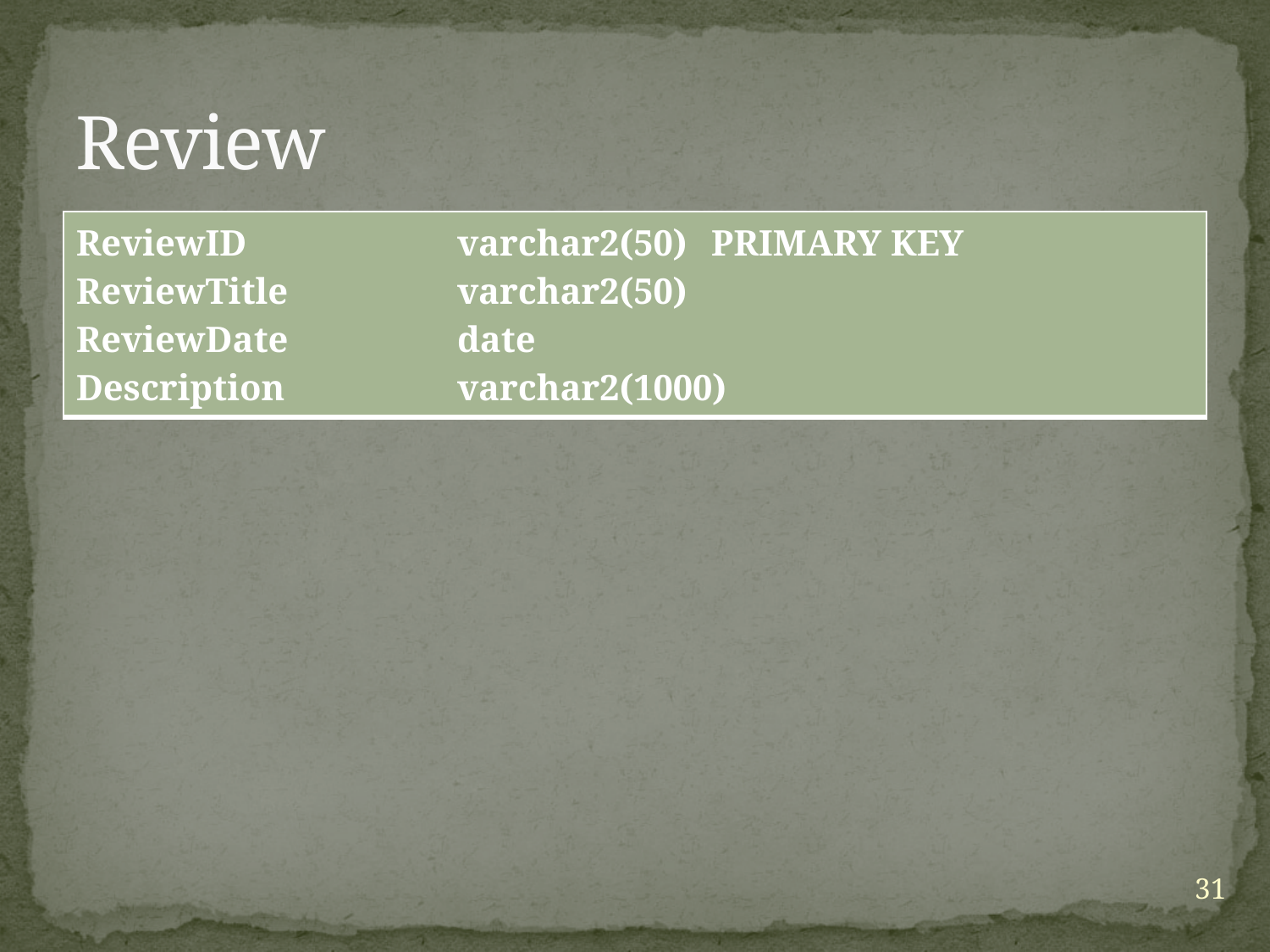

# Review
| ReviewID varchar2(50) PRIMARY KEY ReviewTitle varchar2(50) ReviewDate date Description varchar2(1000) |
| --- |
31